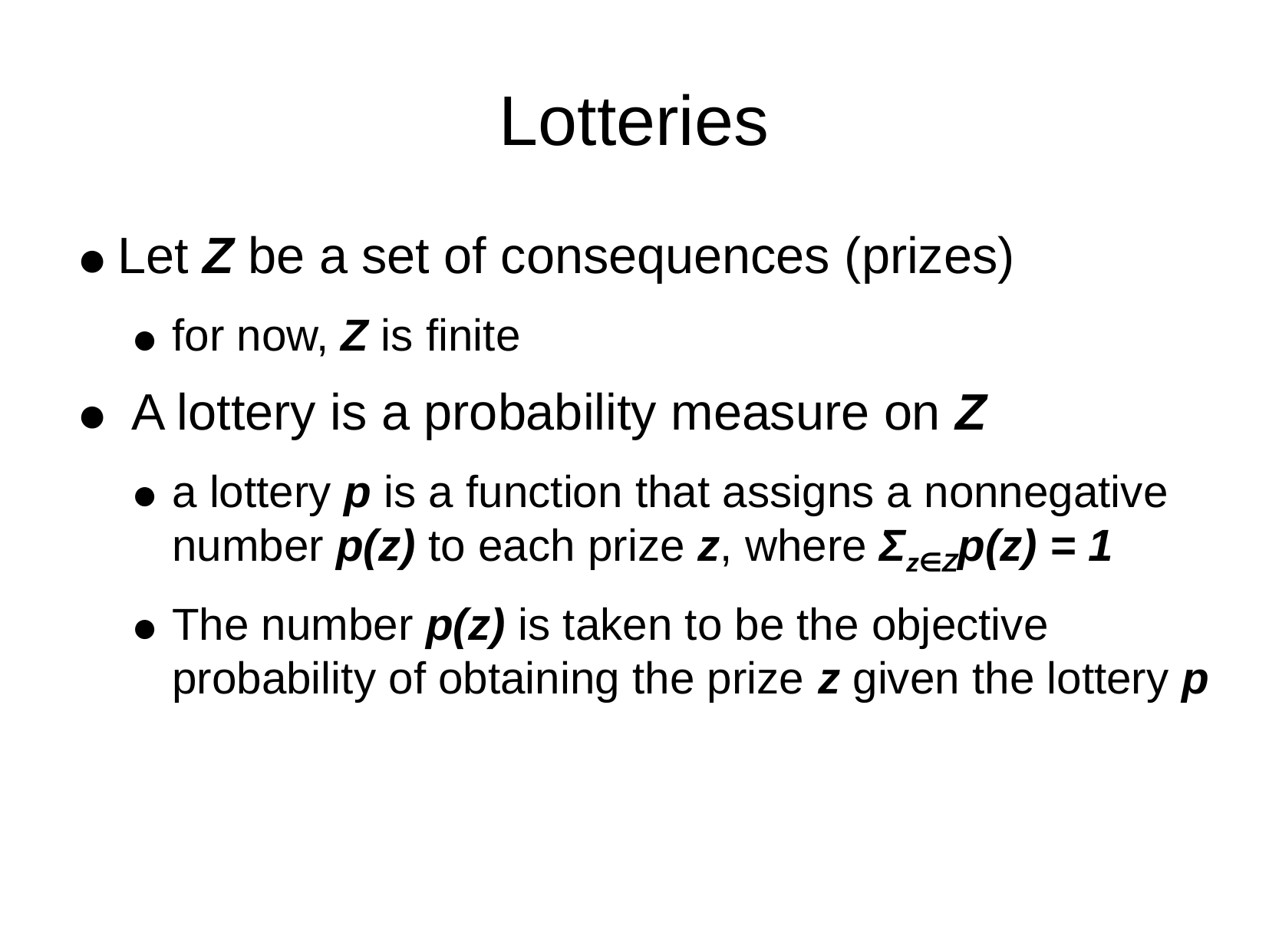

Lotteries
Let Z be a set of consequences (prizes)
for now, Z is finite
 A lottery is a probability measure on Z
a lottery p is a function that assigns a nonnegative number p(z) to each prize z, where Σz∈Zp(z) = 1
The number p(z) is taken to be the objective probability of obtaining the prize z given the lottery p